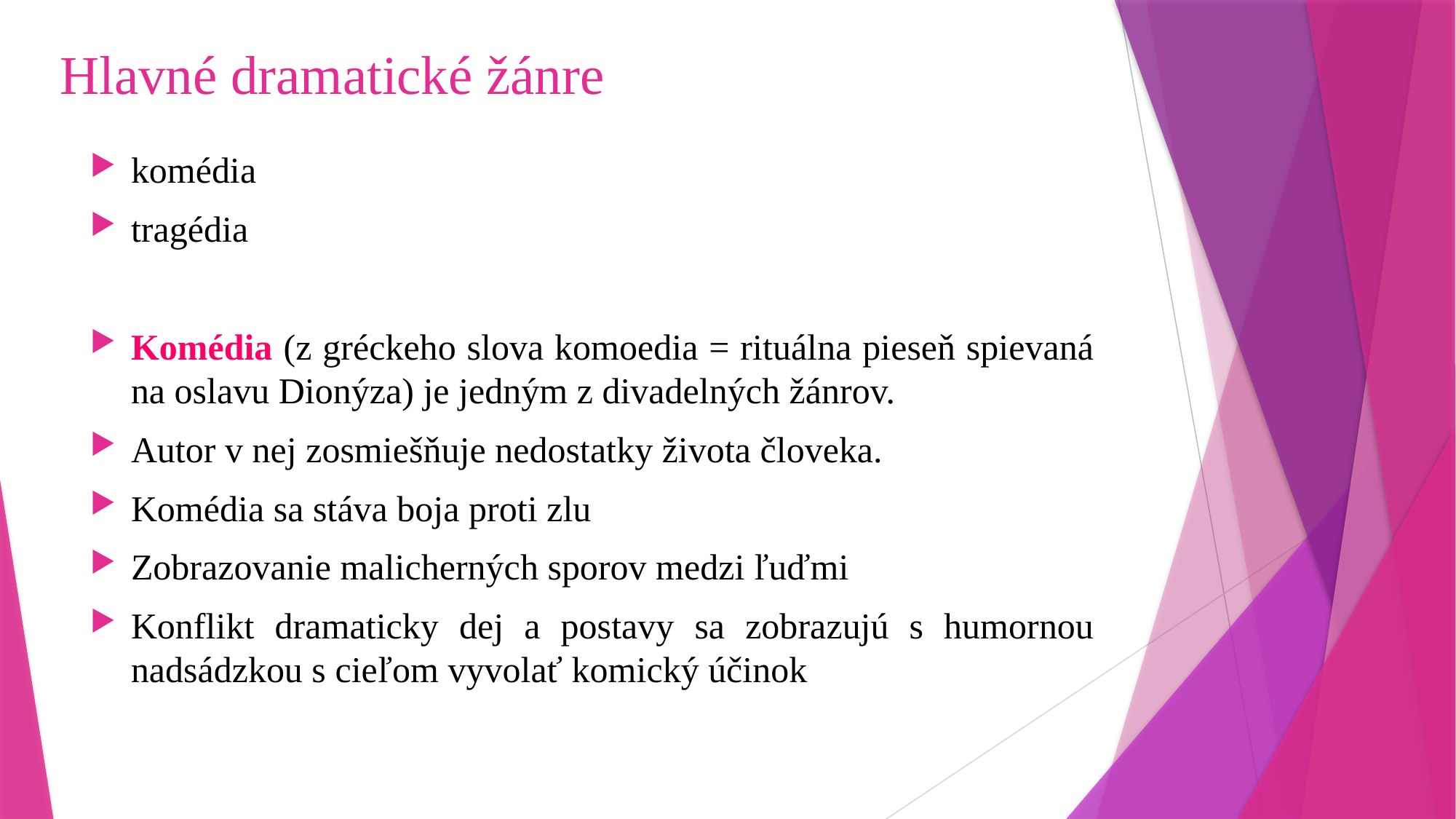

# Hlavné dramatické žánre
komédia
tragédia

Komédia (z gréckeho slova komoedia = rituálna pieseň spievaná na oslavu Dionýza) je jedným z divadelných žánrov.
Autor v nej zosmiešňuje nedostatky života človeka.
Komédia sa stáva boja proti zlu
Zobrazovanie malicherných sporov medzi ľuďmi
Konflikt dramaticky dej a postavy sa zobrazujú s humornou nadsádzkou s cieľom vyvolať komický účinok